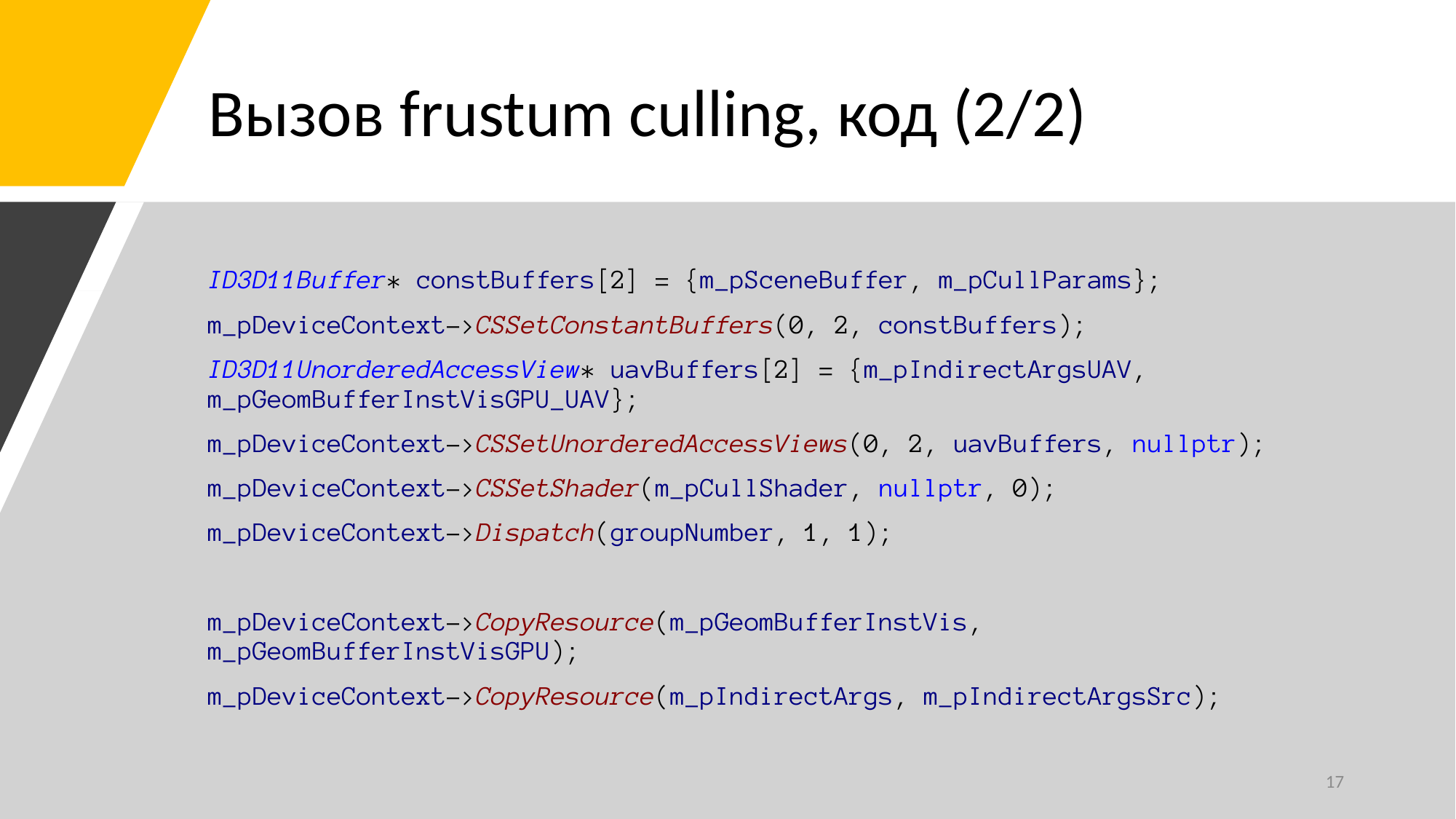

# Вызов frustum culling, код (2/2)

ID3D11Buffer* constBuffers[2] = {m_pSceneBuffer, m_pCullParams};
m_pDeviceContext->CSSetConstantBuffers(0, 2, constBuffers);
ID3D11UnorderedAccessView* uavBuffers[2] = {m_pIndirectArgsUAV, m_pGeomBufferInstVisGPU_UAV};
m_pDeviceContext->CSSetUnorderedAccessViews(0, 2, uavBuffers, nullptr);
m_pDeviceContext->CSSetShader(m_pCullShader, nullptr, 0);
m_pDeviceContext->Dispatch(groupNumber, 1, 1);

m_pDeviceContext->CopyResource(m_pGeomBufferInstVis, m_pGeomBufferInstVisGPU);
m_pDeviceContext->CopyResource(m_pIndirectArgs, m_pIndirectArgsSrc);
17